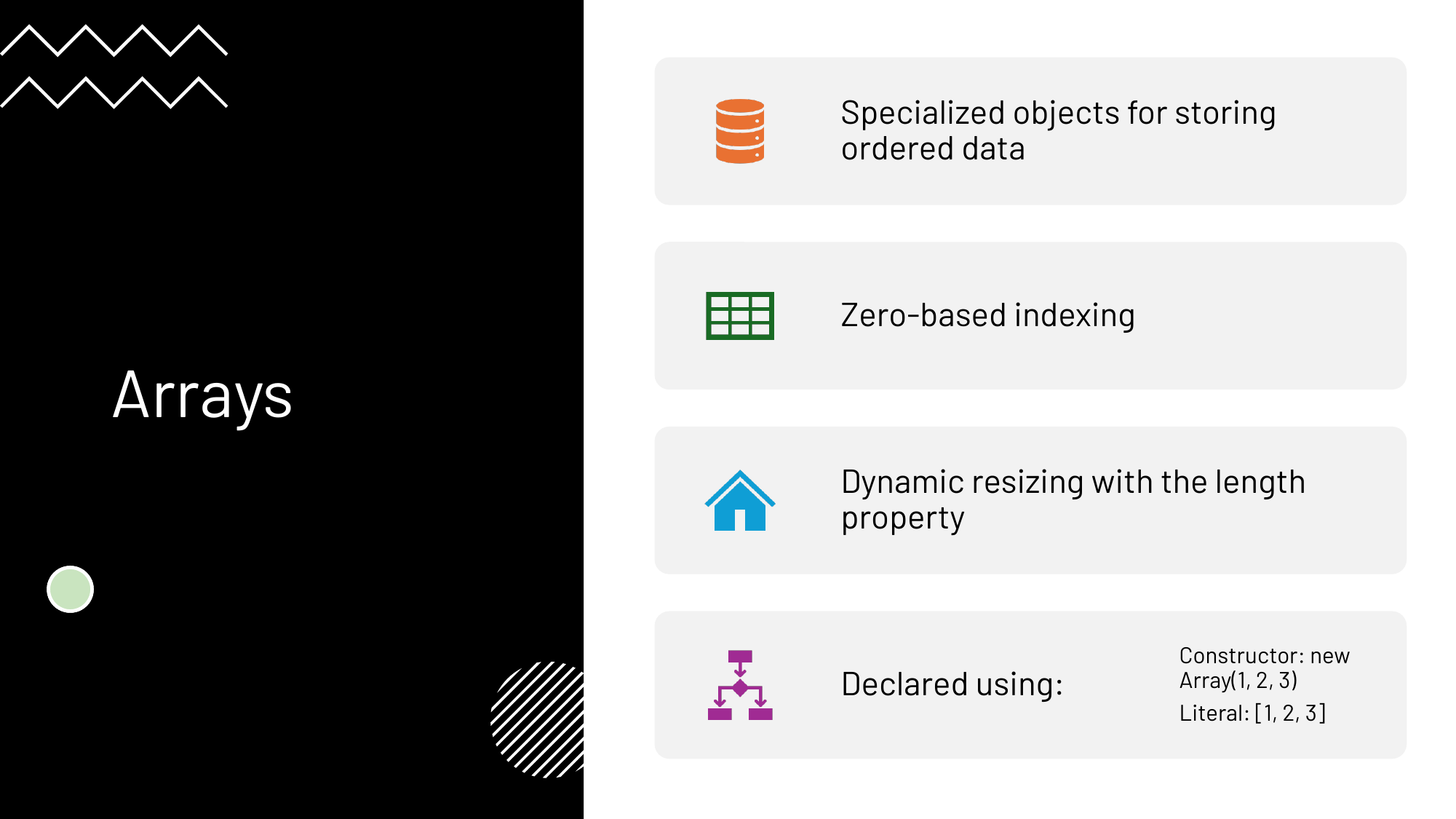

Specialized objects for storing ordered data
Zero-based indexing
Dynamic resizing with the length property
Declared using:
Constructor: new Array(1, 2, 3)
Literal: [1, 2, 3]
# Arrays